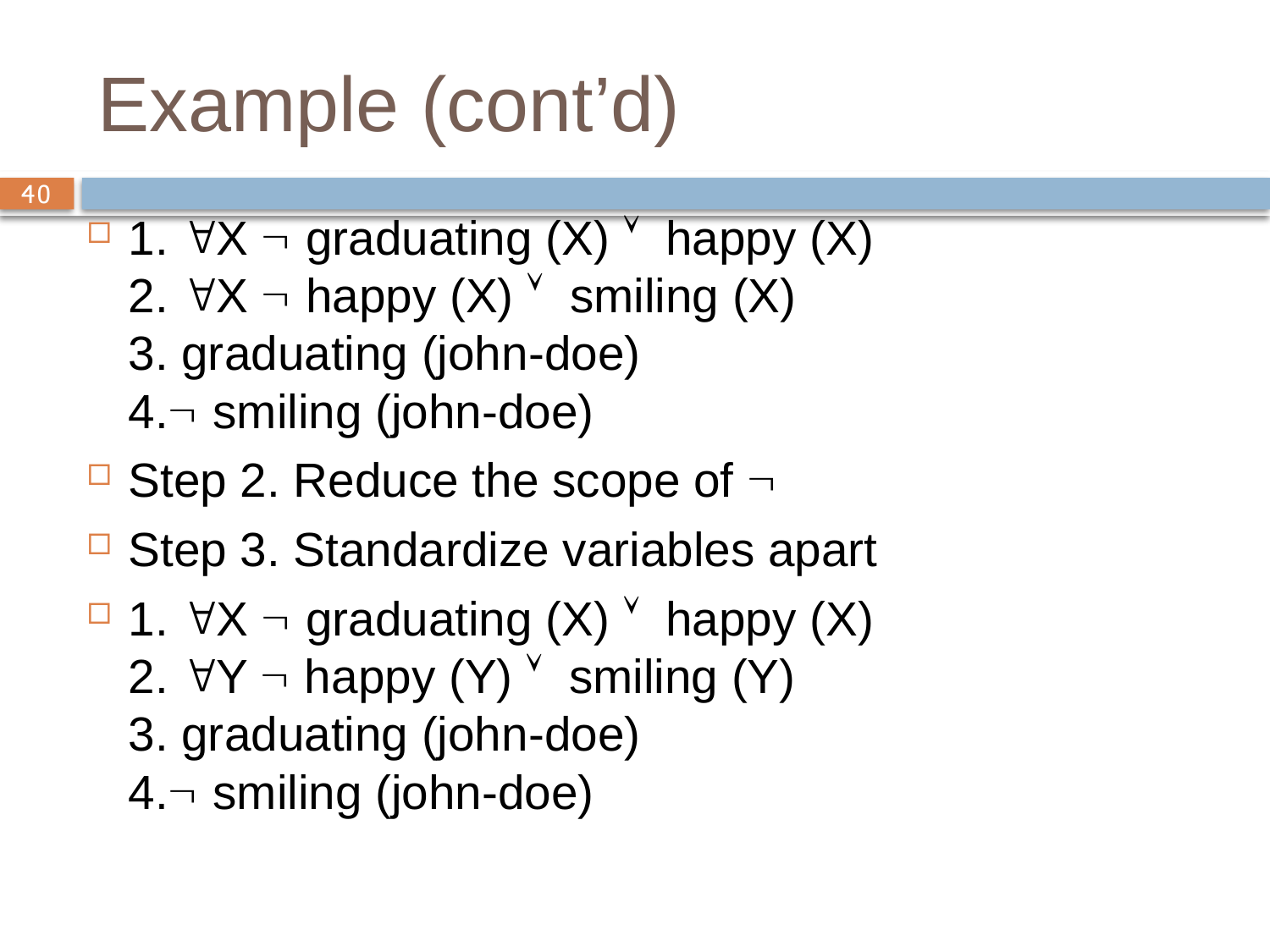

# Example (cont’d)
40
1. ∀X ¬ graduating (X) ∨  happy (X)
2. ∀X ¬ happy (X) ∨  smiling (X)
3. graduating (john-doe)
4.¬ smiling (john-doe)
Step 2. Reduce the scope of ¬
Step 3. Standardize variables apart
1. ∀X ¬ graduating (X) ∨  happy (X)
2. ∀Y ¬ happy (Y) ∨  smiling (Y)
3. graduating (john-doe)
4.¬ smiling (john-doe)